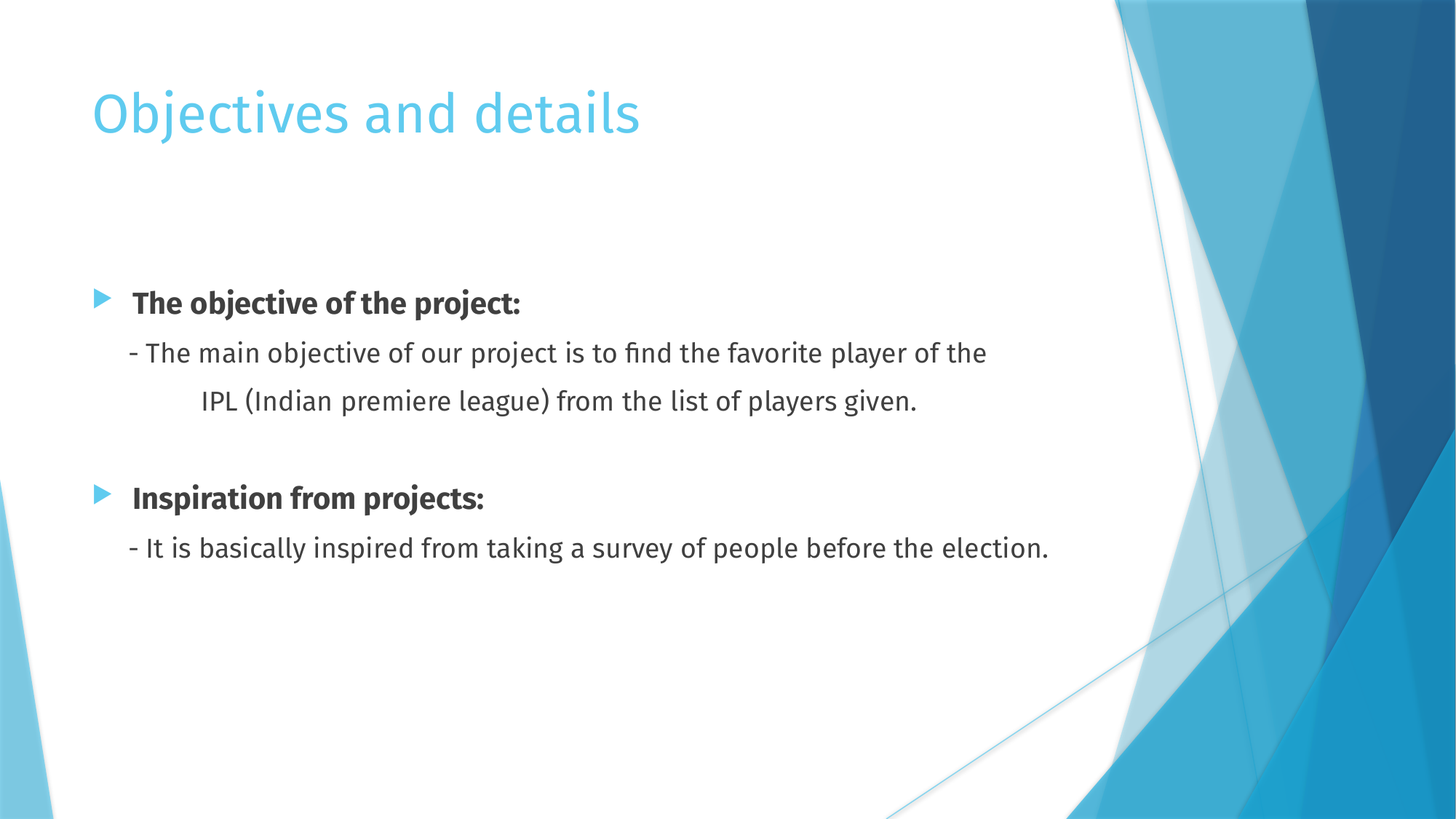

# Objectives and details

The objective of the project:
     - The main objective of our project is to find the favorite player of the
 	IPL (Indian premiere league) from the list of players given.

Inspiration from projects:
     - It is basically inspired from taking a survey of people before the election.